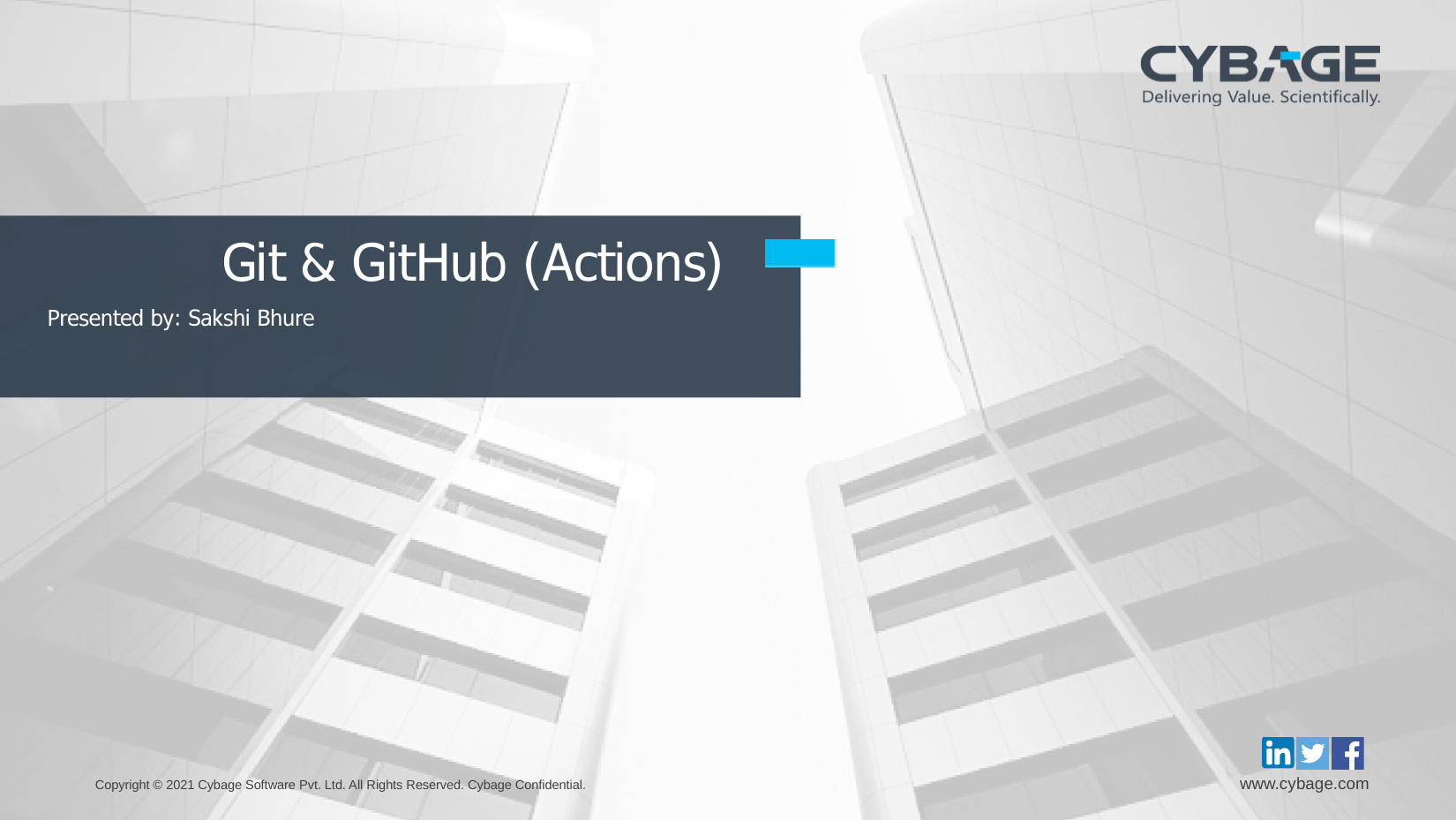

Git & GitHub (Actions)
Presented by: Sakshi Bhure